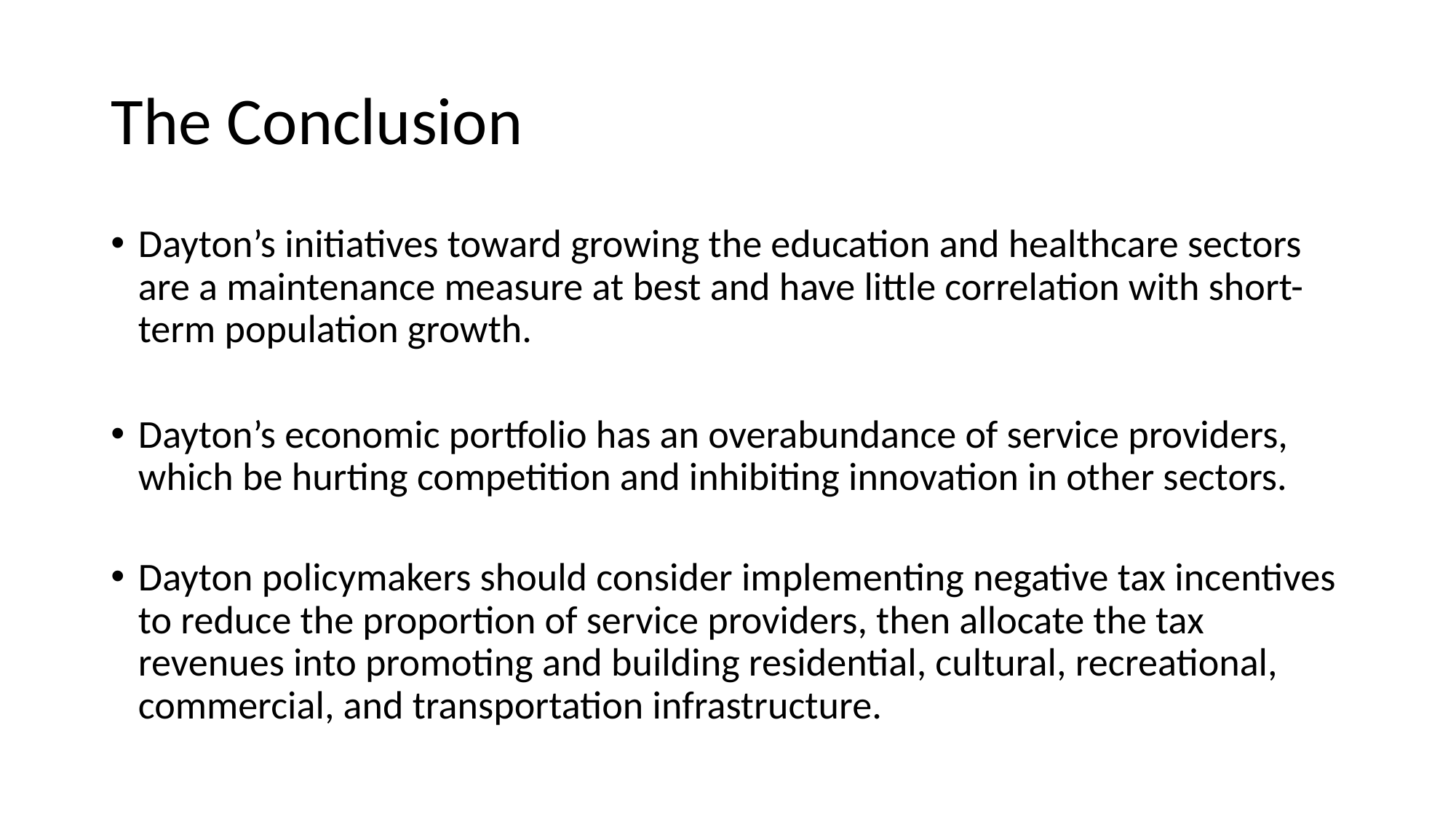

# The Conclusion
Dayton’s initiatives toward growing the education and healthcare sectors are a maintenance measure at best and have little correlation with short-term population growth.
Dayton’s economic portfolio has an overabundance of service providers, which be hurting competition and inhibiting innovation in other sectors.
Dayton policymakers should consider implementing negative tax incentives to reduce the proportion of service providers, then allocate the tax revenues into promoting and building residential, cultural, recreational, commercial, and transportation infrastructure.